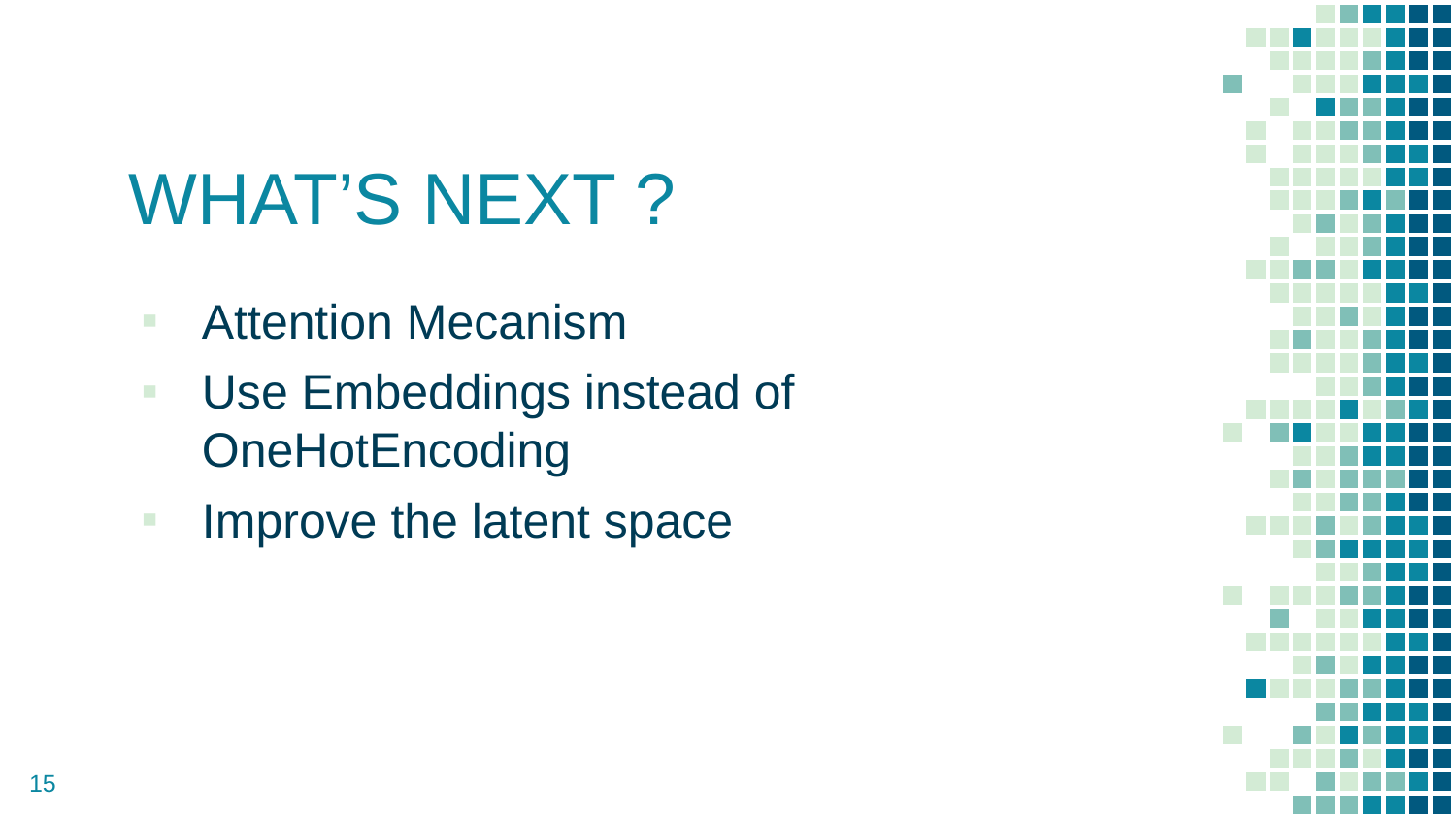

# WHAT’S NEXT ?
Attention Mecanism
Use Embeddings instead of OneHotEncoding
Improve the latent space
15